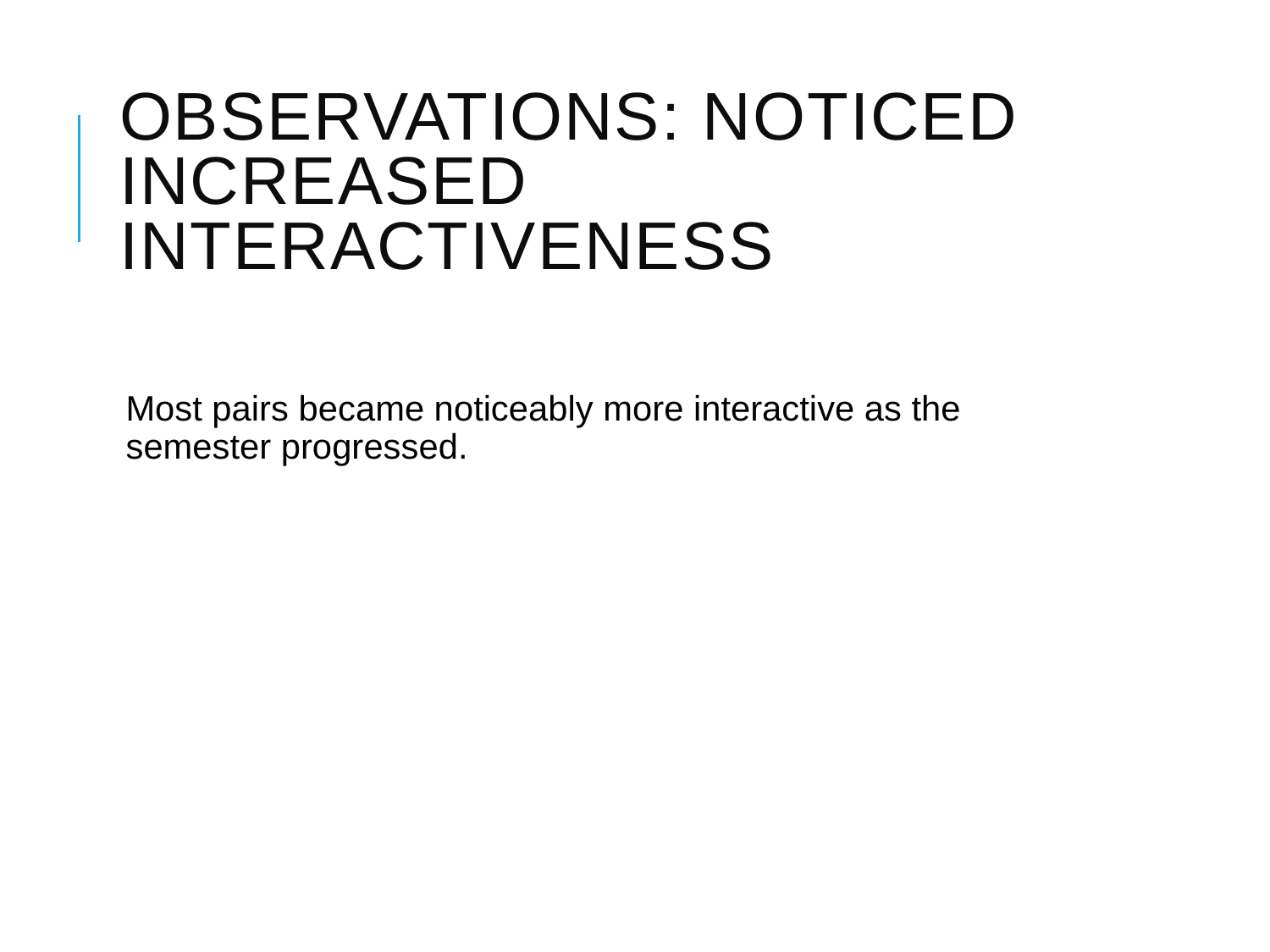

# OBSERVATIONS: NOTICED INCREASED INTERACTIVENESS

Most pairs became noticeably more interactive as the semester progressed.